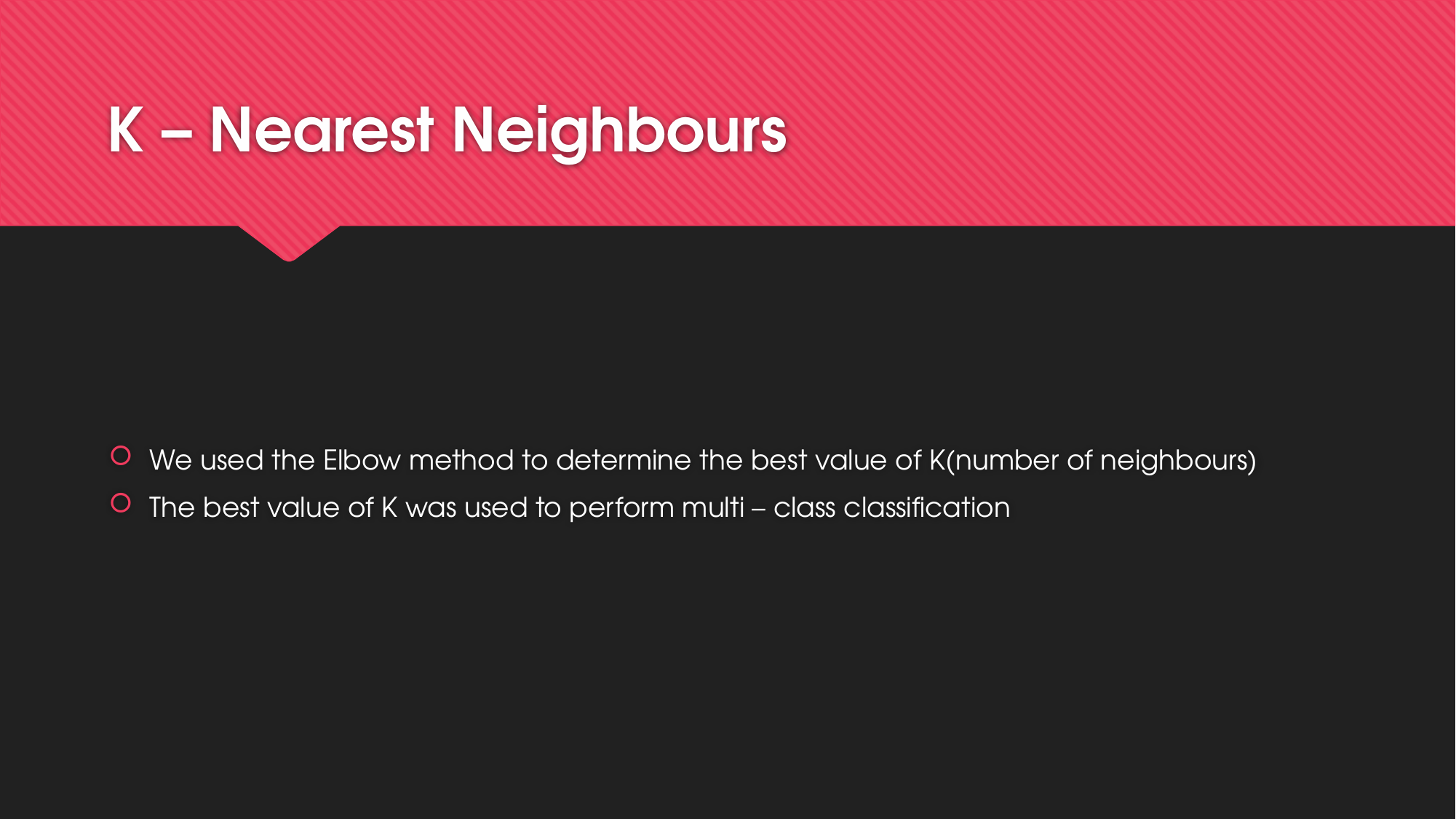

# K – Nearest Neighbours
We used the Elbow method to determine the best value of K(number of neighbours)
The best value of K was used to perform multi – class classification